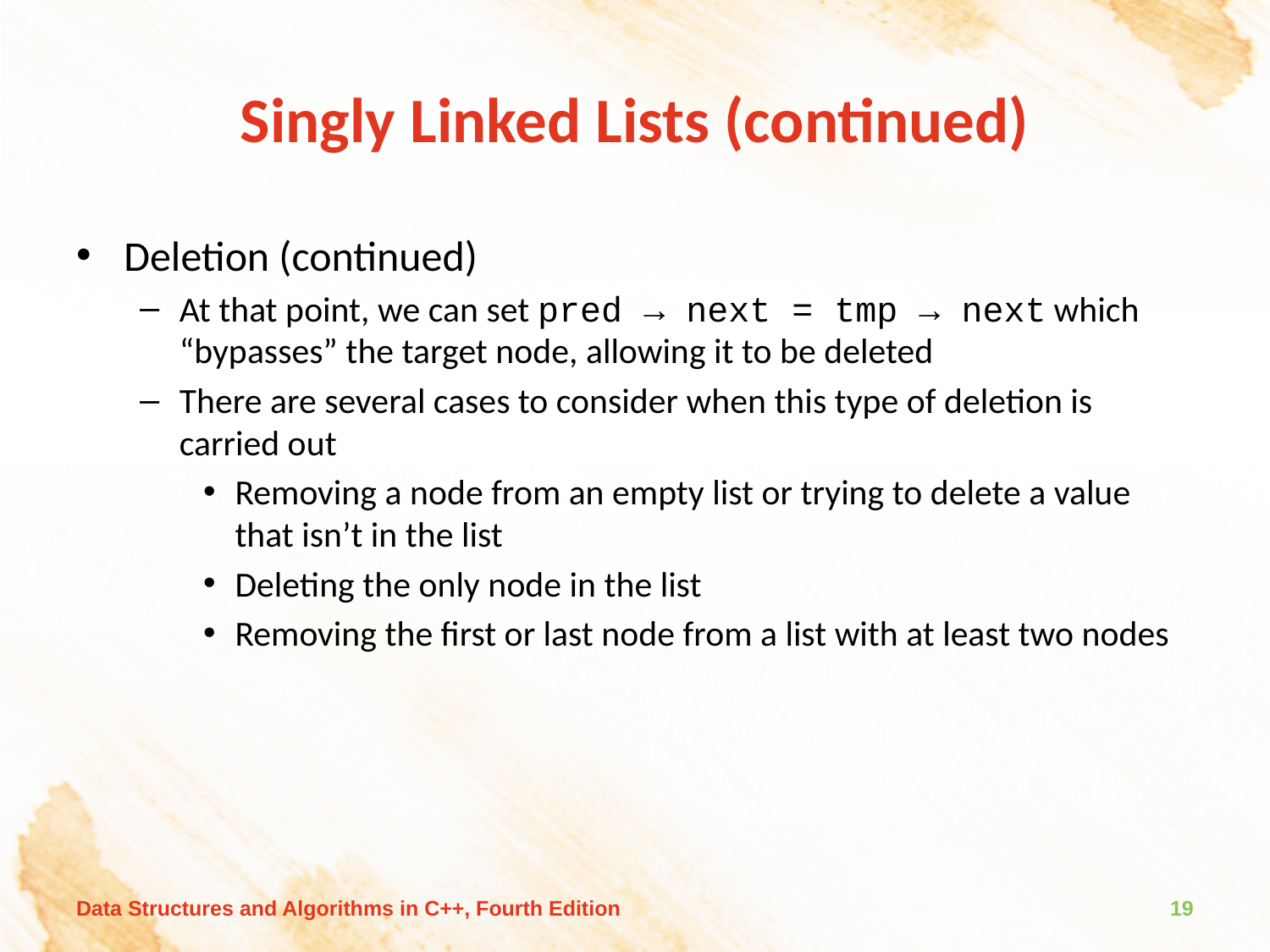

# Singly Linked Lists (continued)
Deletion (continued)
At that point, we can set pred → next = tmp → next which “bypasses” the target node, allowing it to be deleted
There are several cases to consider when this type of deletion is carried out
Removing a node from an empty list or trying to delete a value that isn’t in the list
Deleting the only node in the list
Removing the first or last node from a list with at least two nodes

Data Structures and Algorithms in C++, Fourth Edition
19